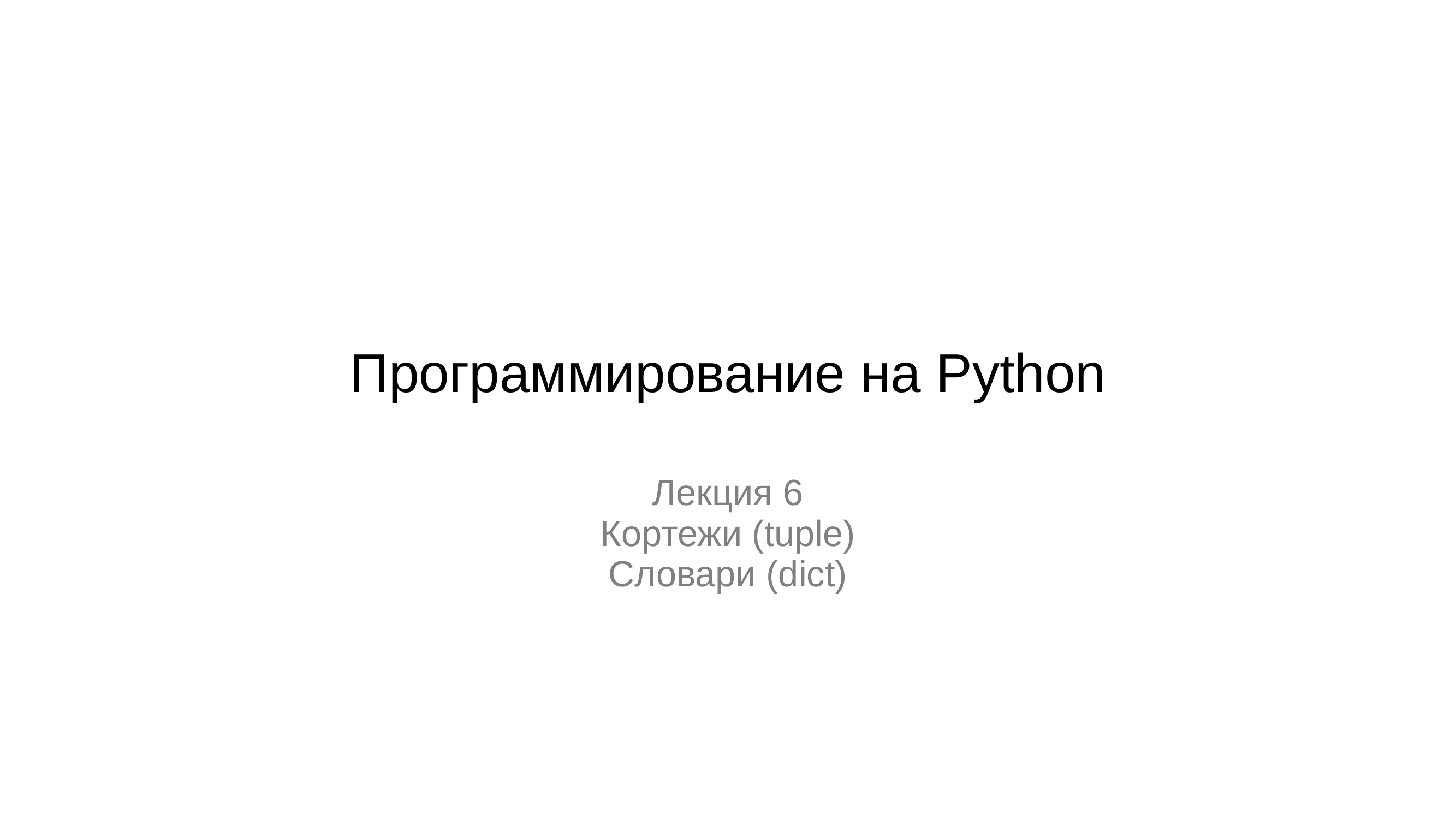

# Программирование на Python
Лекция 6
Кортежи (tuple)
Словари (dict)